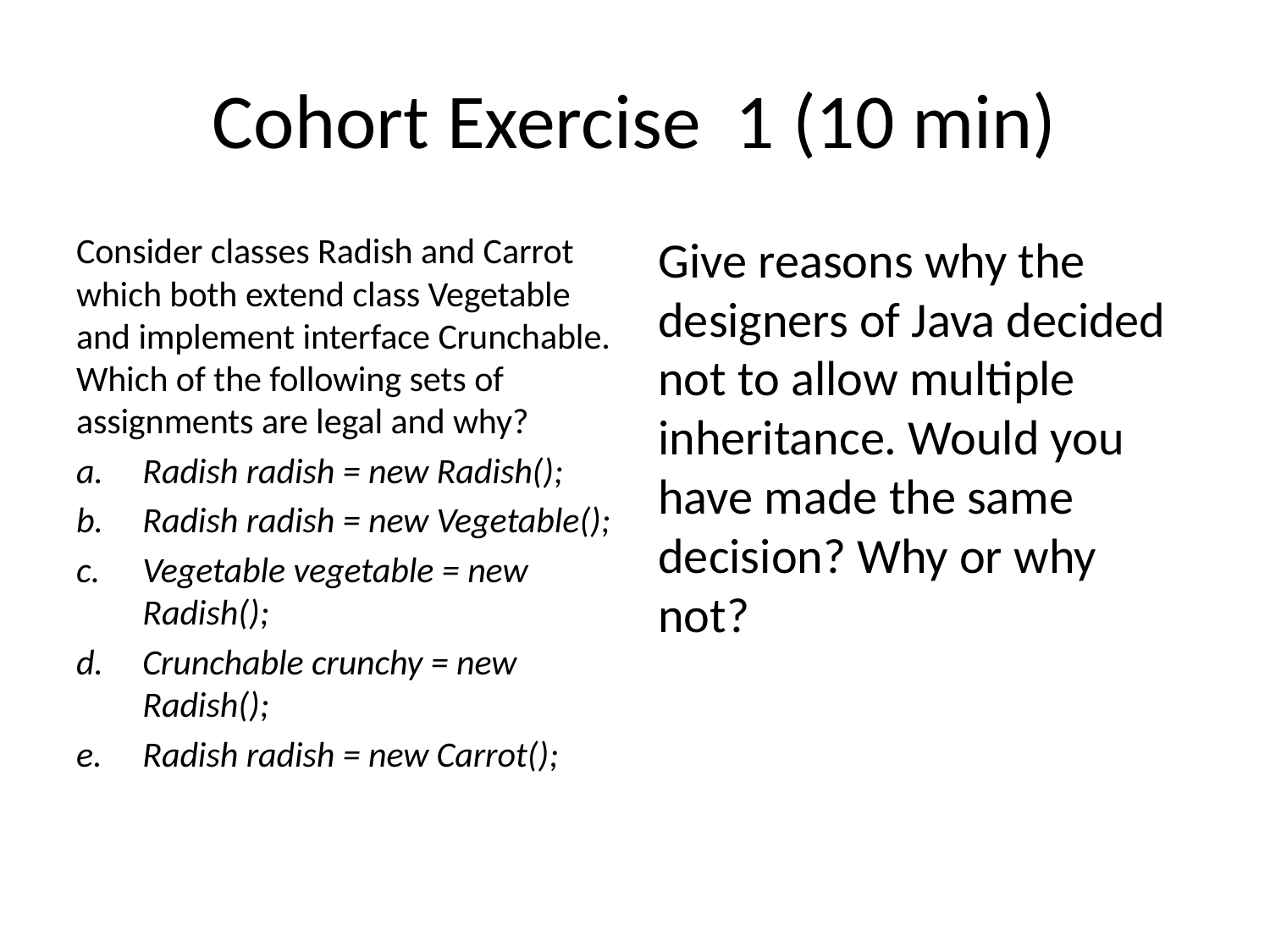

# Cohort Exercise  1 (10 min)
Consider classes Radish and Carrot which both extend class Vegetable and implement interface Crunchable. Which of the following sets of assignments are legal and why?
Radish radish = new Radish();
Radish radish = new Vegetable();
Vegetable vegetable = new Radish();
Crunchable crunchy = new Radish();
Radish radish = new Carrot();

Give reasons why the designers of Java decided not to allow multiple inheritance. Would you have made the same decision? Why or why not?